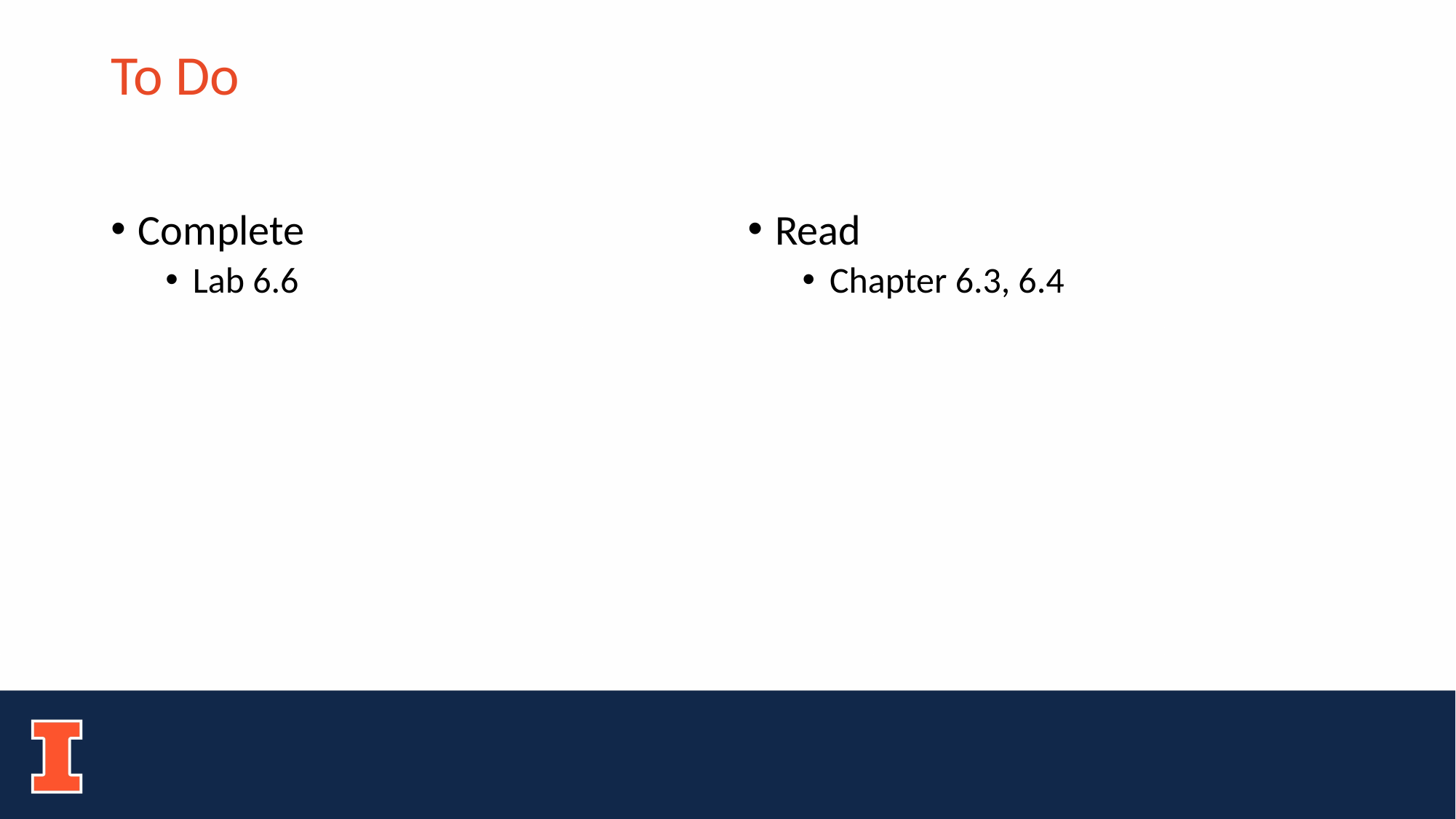

# To Do

Complete
Lab 6.6

Read
Chapter 6.3, 6.4